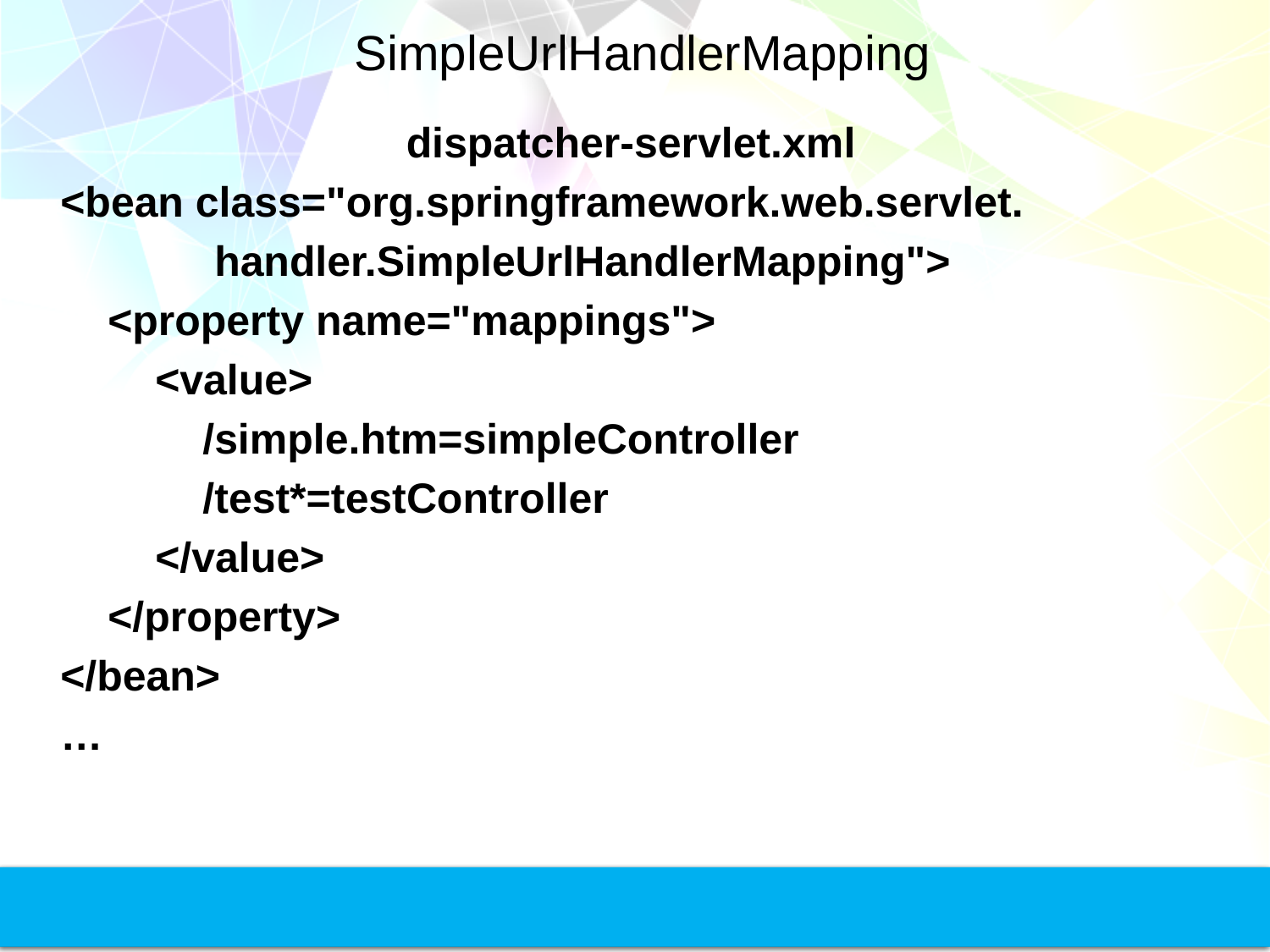

# SimpleUrlHandlerMapping
dispatcher-servlet.xml
<bean class="org.springframework.web.servlet.
             handler.SimpleUrlHandlerMapping">
    <property name="mappings">
        <value>
            /simple.htm=simpleController
            /test*=testController
        </value>
    </property>
</bean>
…